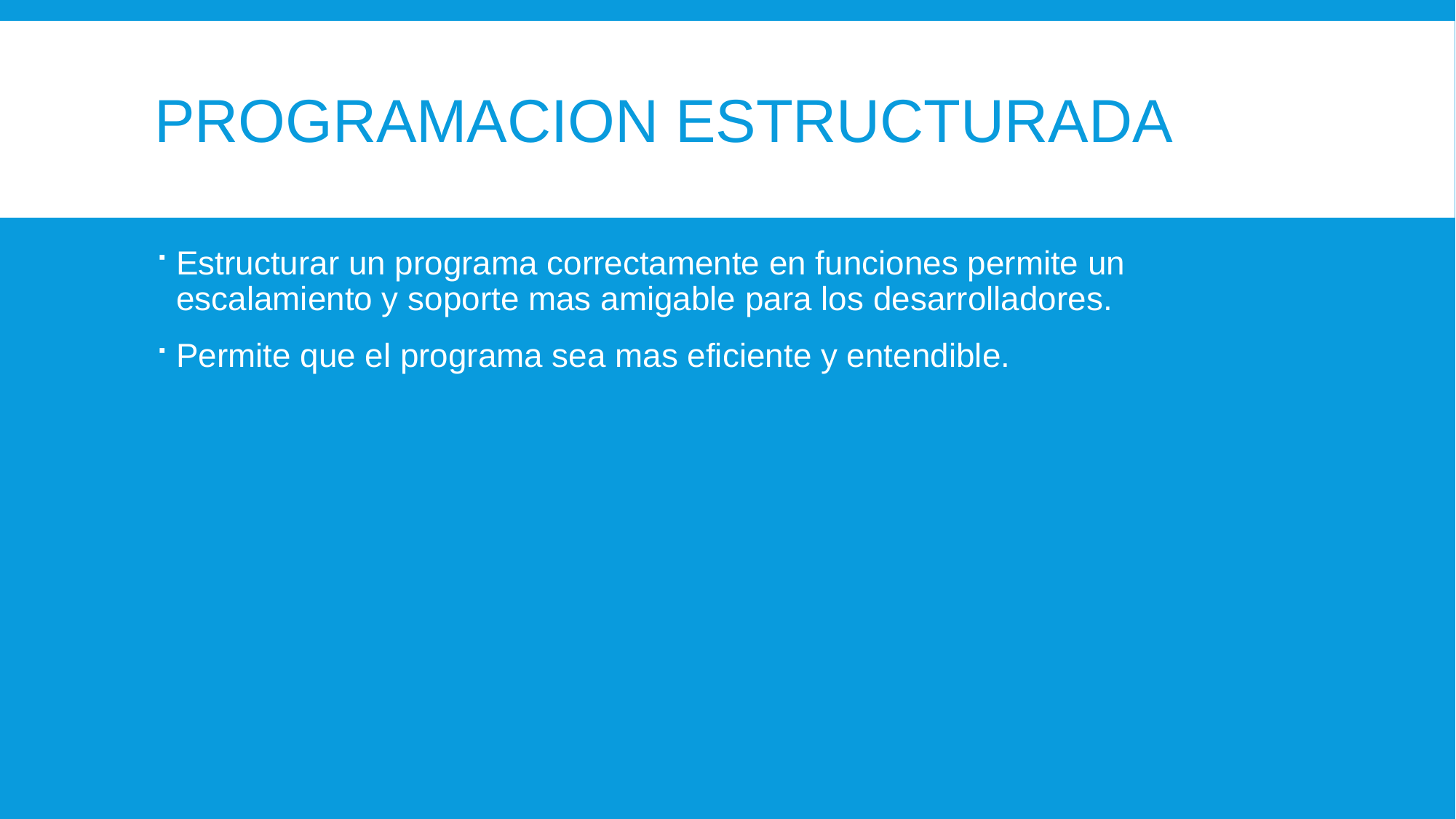

# Programacion estructurada
Estructurar un programa correctamente en funciones permite un escalamiento y soporte mas amigable para los desarrolladores.
Permite que el programa sea mas eficiente y entendible.